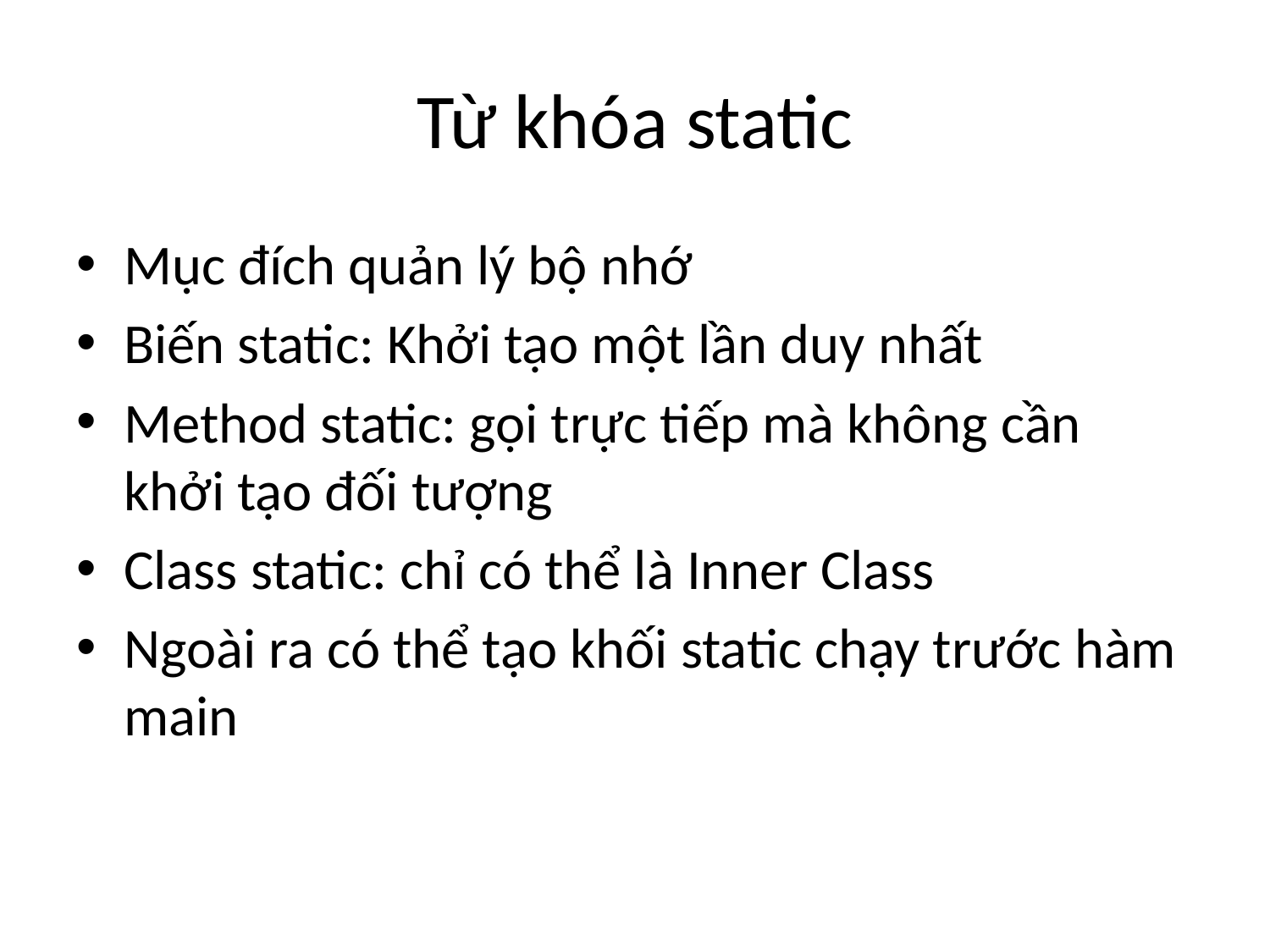

# Từ khóa static
Mục đích quản lý bộ nhớ
Biến static: Khởi tạo một lần duy nhất
Method static: gọi trực tiếp mà không cần khởi tạo đối tượng
Class static: chỉ có thể là Inner Class
Ngoài ra có thể tạo khối static chạy trước hàm main